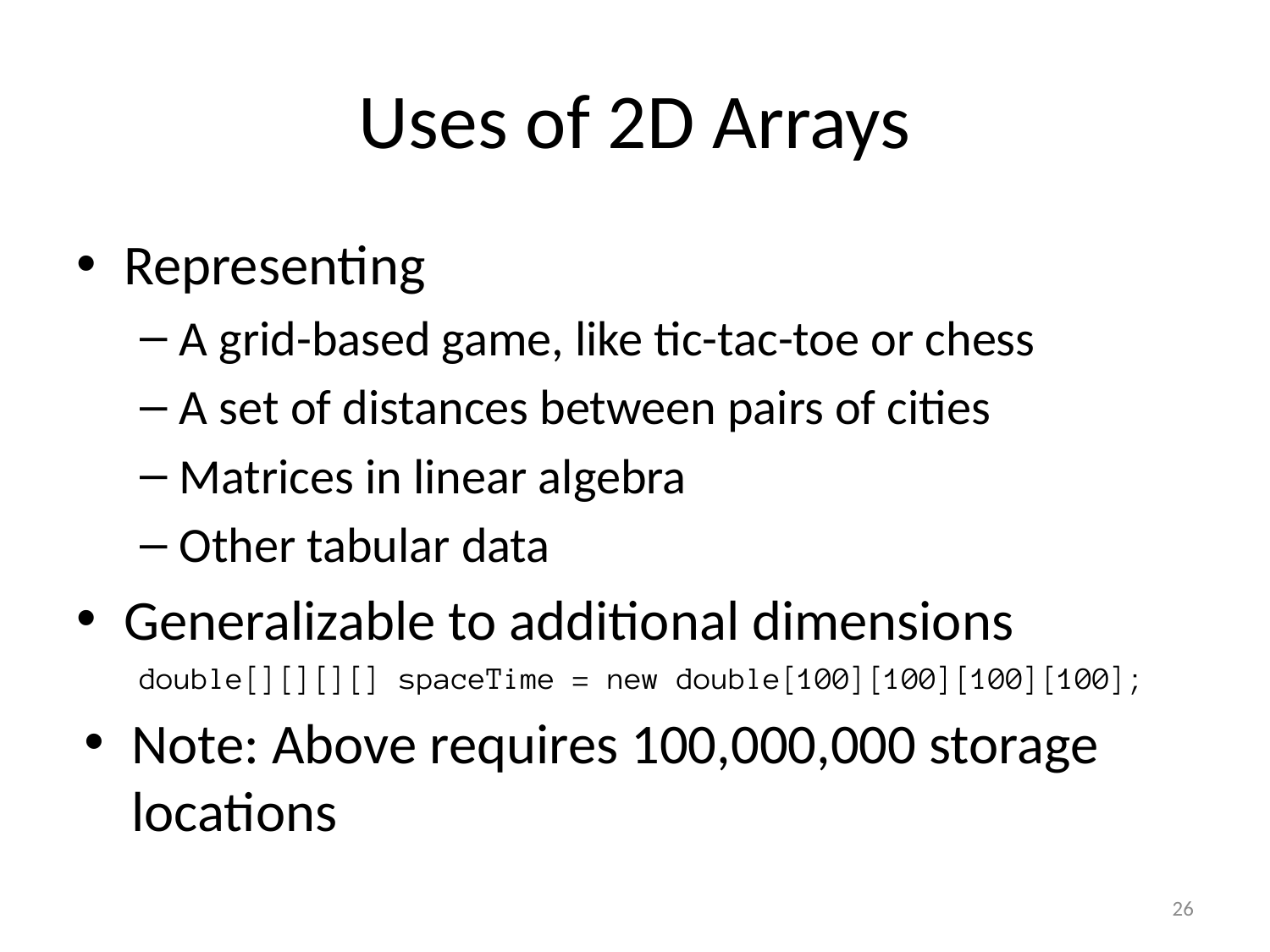

# Uses of 2D Arrays
Representing
A grid-based game, like tic-tac-toe or chess
A set of distances between pairs of cities
Matrices in linear algebra
Other tabular data
Generalizable to additional dimensions
double[][][][] spaceTime = new double[100][100][100][100];
Note: Above requires 100,000,000 storage locations
26